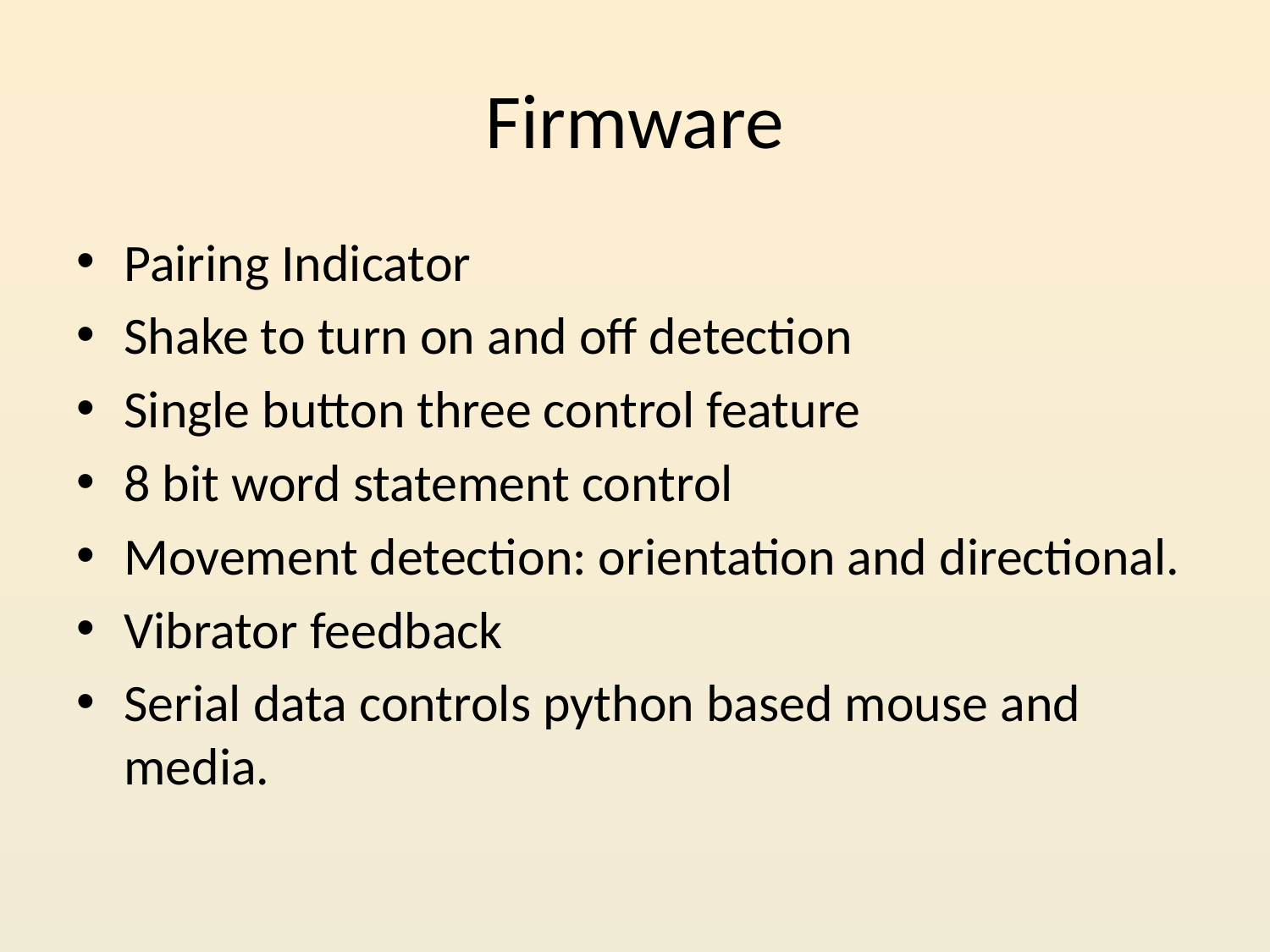

# Firmware
Pairing Indicator
Shake to turn on and off detection
Single button three control feature
8 bit word statement control
Movement detection: orientation and directional.
Vibrator feedback
Serial data controls python based mouse and media.